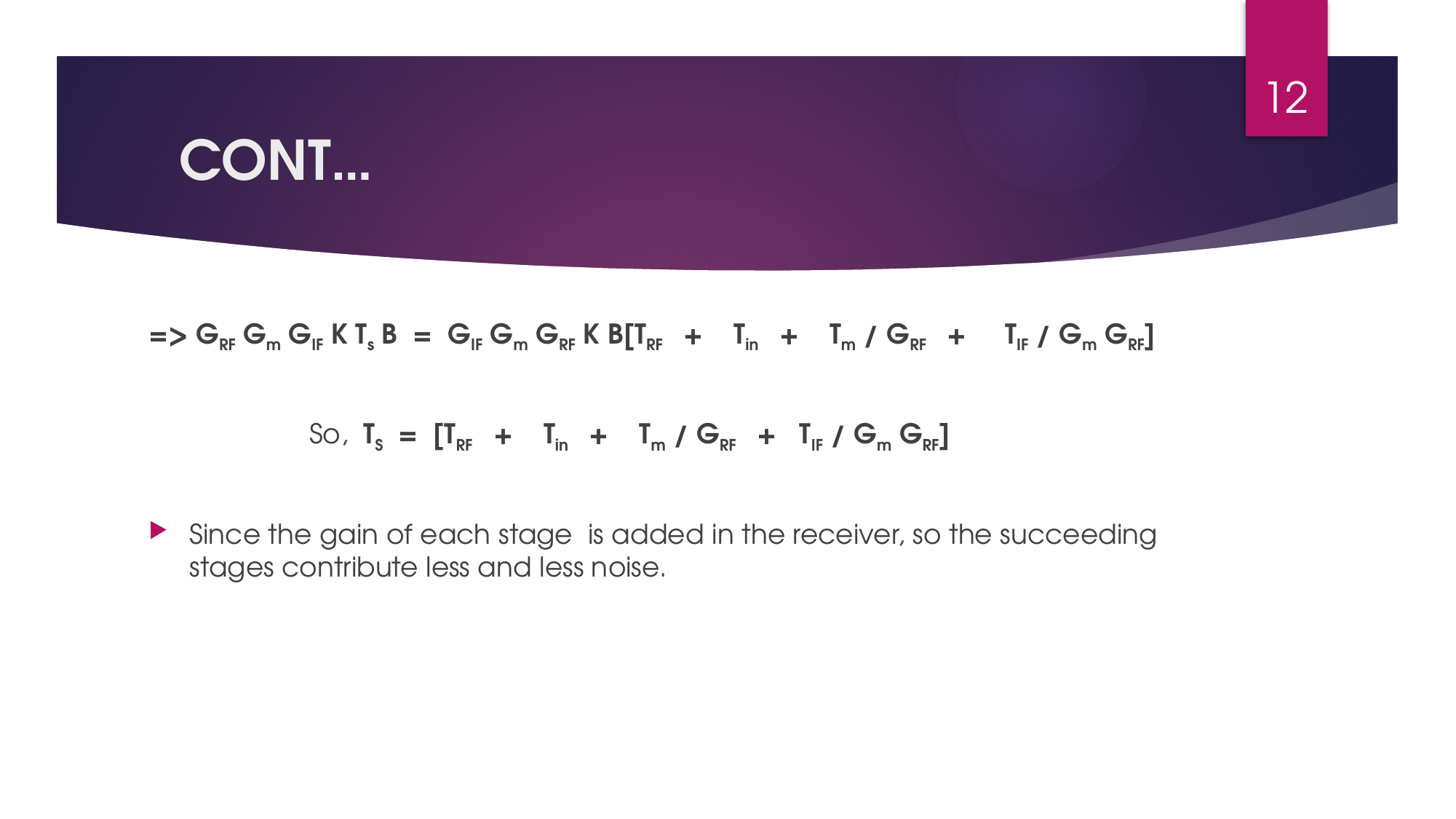

12
# CONT…
=> GRF Gm GIF K Ts B  =  GIF Gm GRF K B[TRF    +    Tin    +    Tm / GRF    +     TIF / Gm GRF]

                     So,  TS  =  [TRF    +    Tin    +    Tm / GRF    +   TIF / Gm GRF]

Since the gain of each stage  is added in the receiver, so the succeeding stages contribute less and less noise.